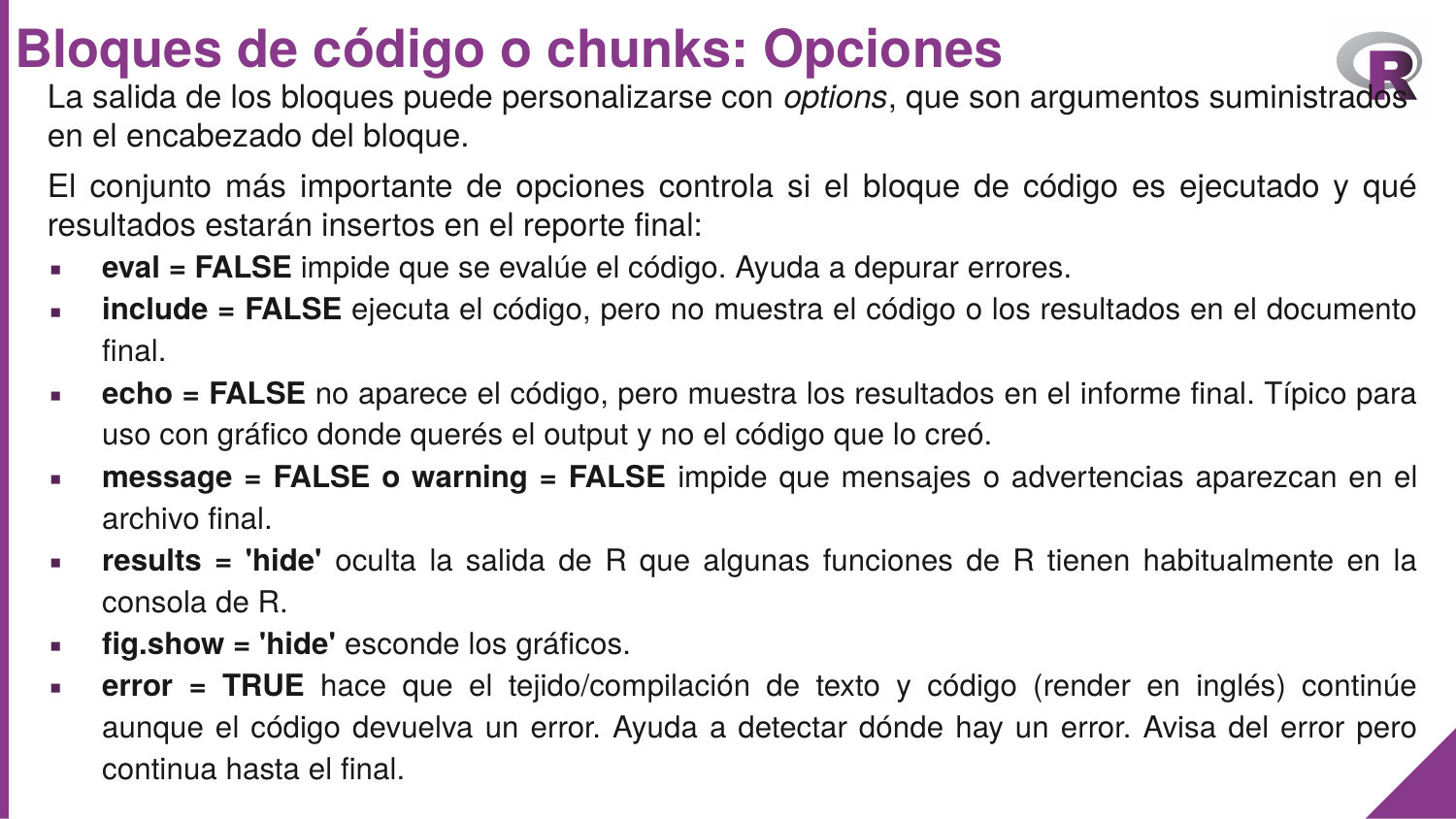

# Bloques de código o chunks: Opciones
La salida de los bloques puede personalizarse con options, que son argumentos suministrados en el encabezado del bloque.
El conjunto más importante de opciones controla si el bloque de código es ejecutado y qué resultados estarán insertos en el reporte final:
eval = FALSE impide que se evalúe el código. Ayuda a depurar errores.
include = FALSE ejecuta el código, pero no muestra el código o los resultados en el documento final.
echo = FALSE no aparece el código, pero muestra los resultados en el informe final. Típico para uso con gráfico donde querés el output y no el código que lo creó.
message = FALSE o warning = FALSE impide que mensajes o advertencias aparezcan en el archivo final.
results = 'hide' oculta la salida de R que algunas funciones de R tienen habitualmente en la consola de R.
fig.show = 'hide' esconde los gráficos.
error = TRUE hace que el tejido/compilación de texto y código (render en inglés) continúe aunque el código devuelva un error. Ayuda a detectar dónde hay un error. Avisa del error pero continua hasta el final.